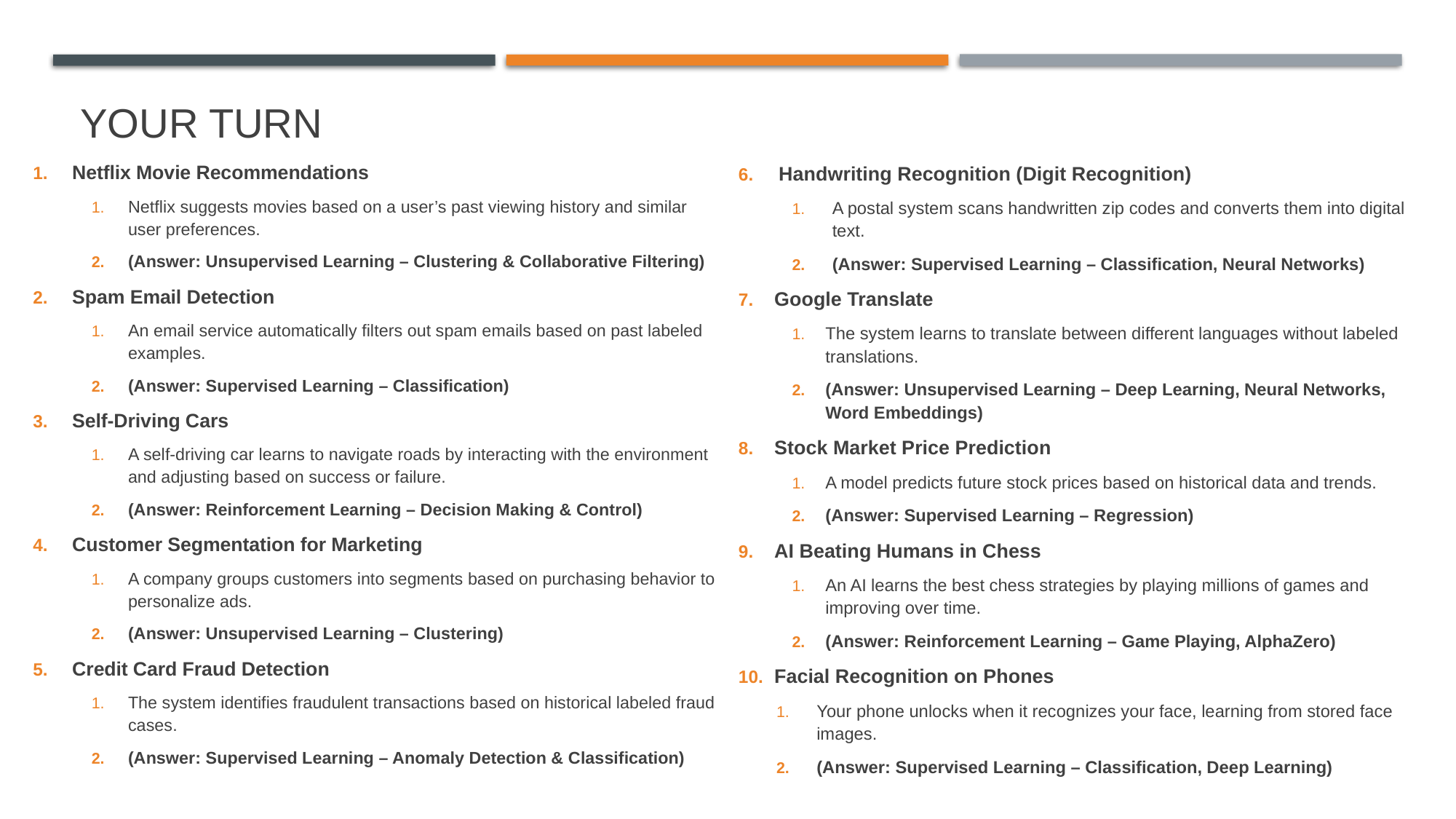

# Your turn
Netflix Movie Recommendations
Netflix suggests movies based on a user’s past viewing history and similar user preferences.
(Answer: Unsupervised Learning – Clustering & Collaborative Filtering)
Spam Email Detection
An email service automatically filters out spam emails based on past labeled examples.
(Answer: Supervised Learning – Classification)
Self-Driving Cars
A self-driving car learns to navigate roads by interacting with the environment and adjusting based on success or failure.
(Answer: Reinforcement Learning – Decision Making & Control)
Customer Segmentation for Marketing
A company groups customers into segments based on purchasing behavior to personalize ads.
(Answer: Unsupervised Learning – Clustering)
Credit Card Fraud Detection
The system identifies fraudulent transactions based on historical labeled fraud cases.
(Answer: Supervised Learning – Anomaly Detection & Classification)

Handwriting Recognition (Digit Recognition)
A postal system scans handwritten zip codes and converts them into digital text.
(Answer: Supervised Learning – Classification, Neural Networks)
Google Translate
The system learns to translate between different languages without labeled translations.
(Answer: Unsupervised Learning – Deep Learning, Neural Networks, Word Embeddings)
Stock Market Price Prediction
A model predicts future stock prices based on historical data and trends.
(Answer: Supervised Learning – Regression)
AI Beating Humans in Chess
An AI learns the best chess strategies by playing millions of games and improving over time.
(Answer: Reinforcement Learning – Game Playing, AlphaZero)
Facial Recognition on Phones
Your phone unlocks when it recognizes your face, learning from stored face images.
(Answer: Supervised Learning – Classification, Deep Learning)